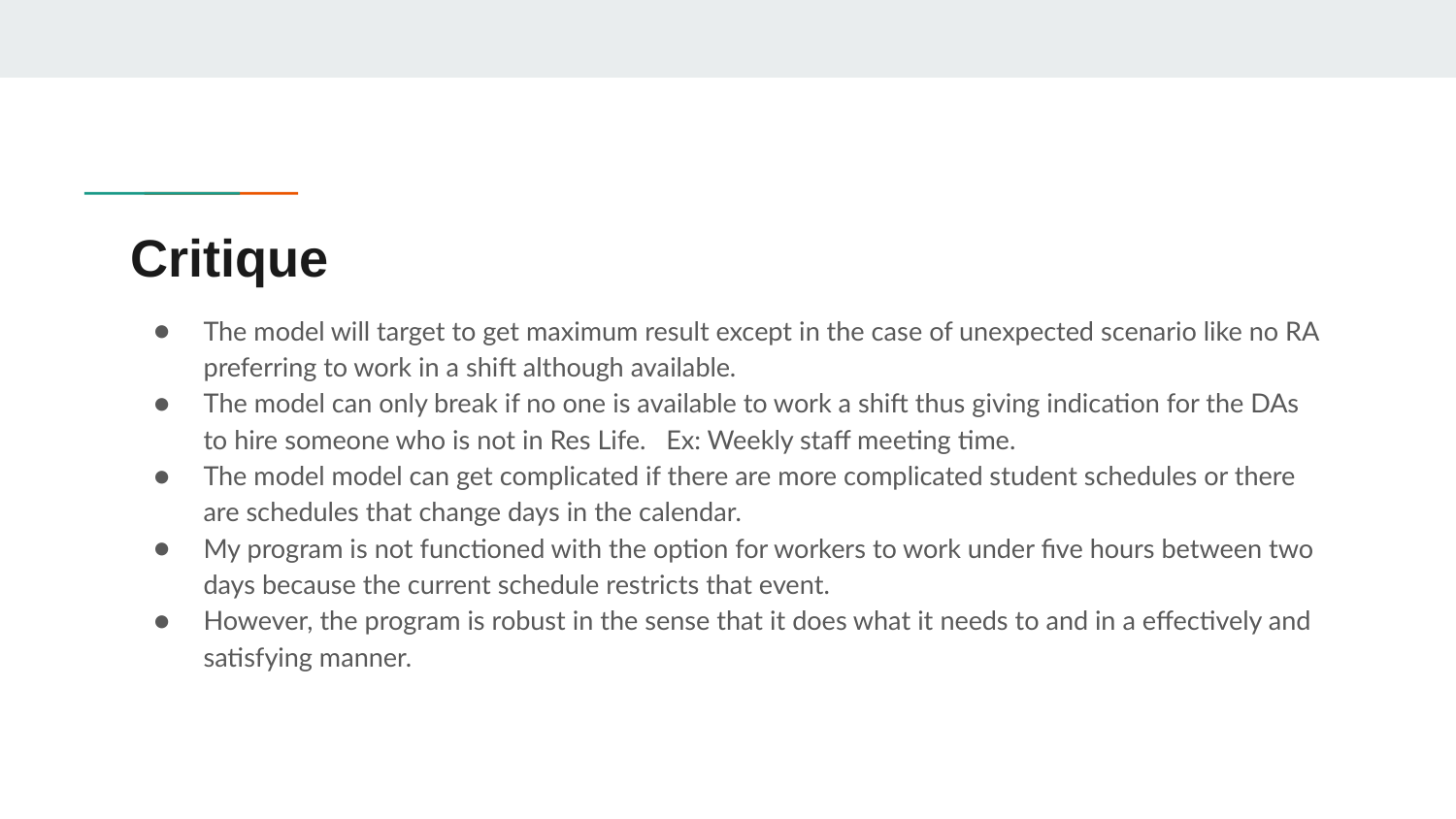

# Critique
The model will target to get maximum result except in the case of unexpected scenario like no RA preferring to work in a shift although available.
The model can only break if no one is available to work a shift thus giving indication for the DAs to hire someone who is not in Res Life.   Ex: Weekly staff meeting time.
The model model can get complicated if there are more complicated student schedules or there are schedules that change days in the calendar.
My program is not functioned with the option for workers to work under five hours between two days because the current schedule restricts that event.
However, the program is robust in the sense that it does what it needs to and in a effectively and satisfying manner.